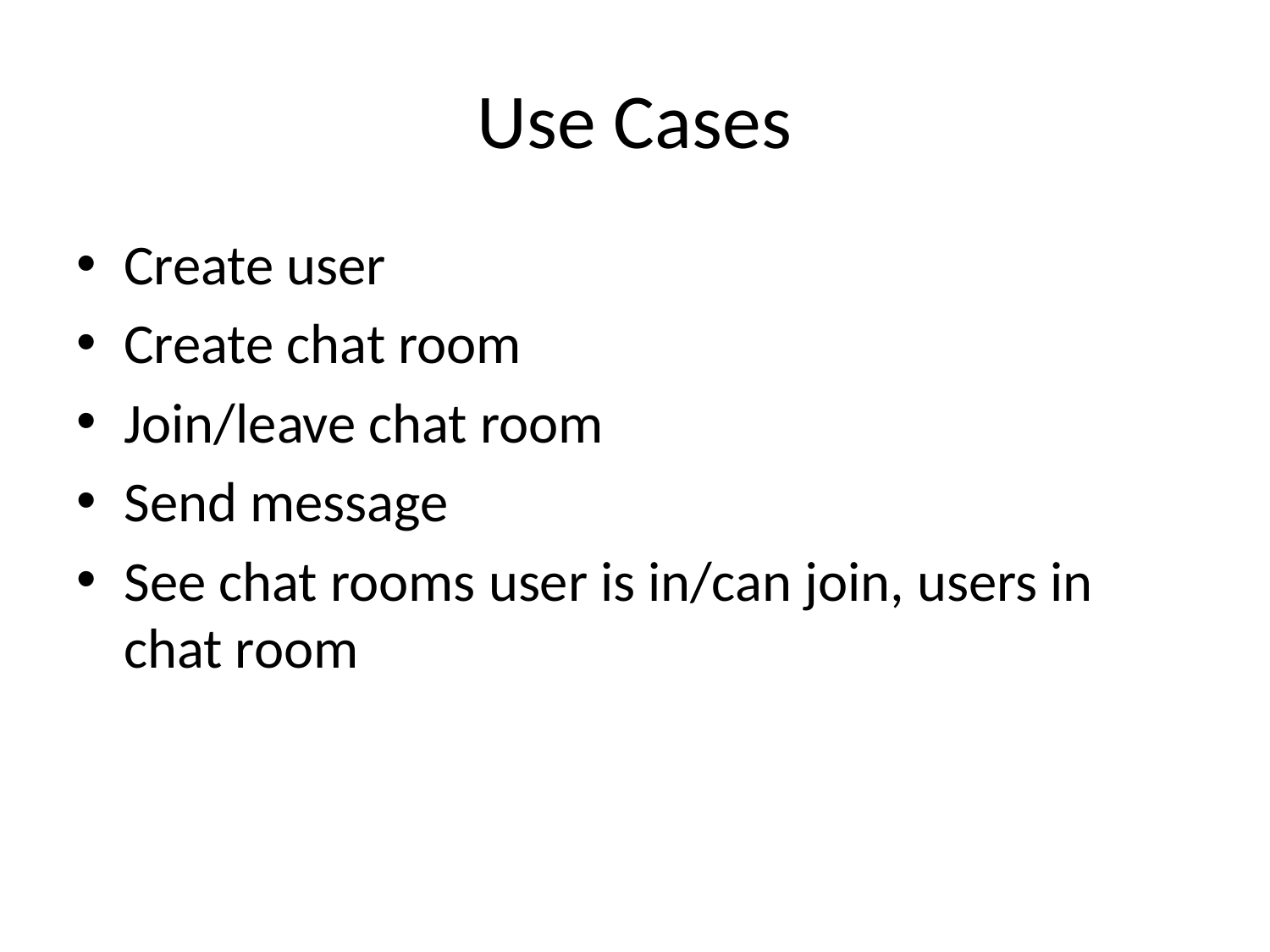

# Use Cases
Create user
Create chat room
Join/leave chat room
Send message
See chat rooms user is in/can join, users in chat room